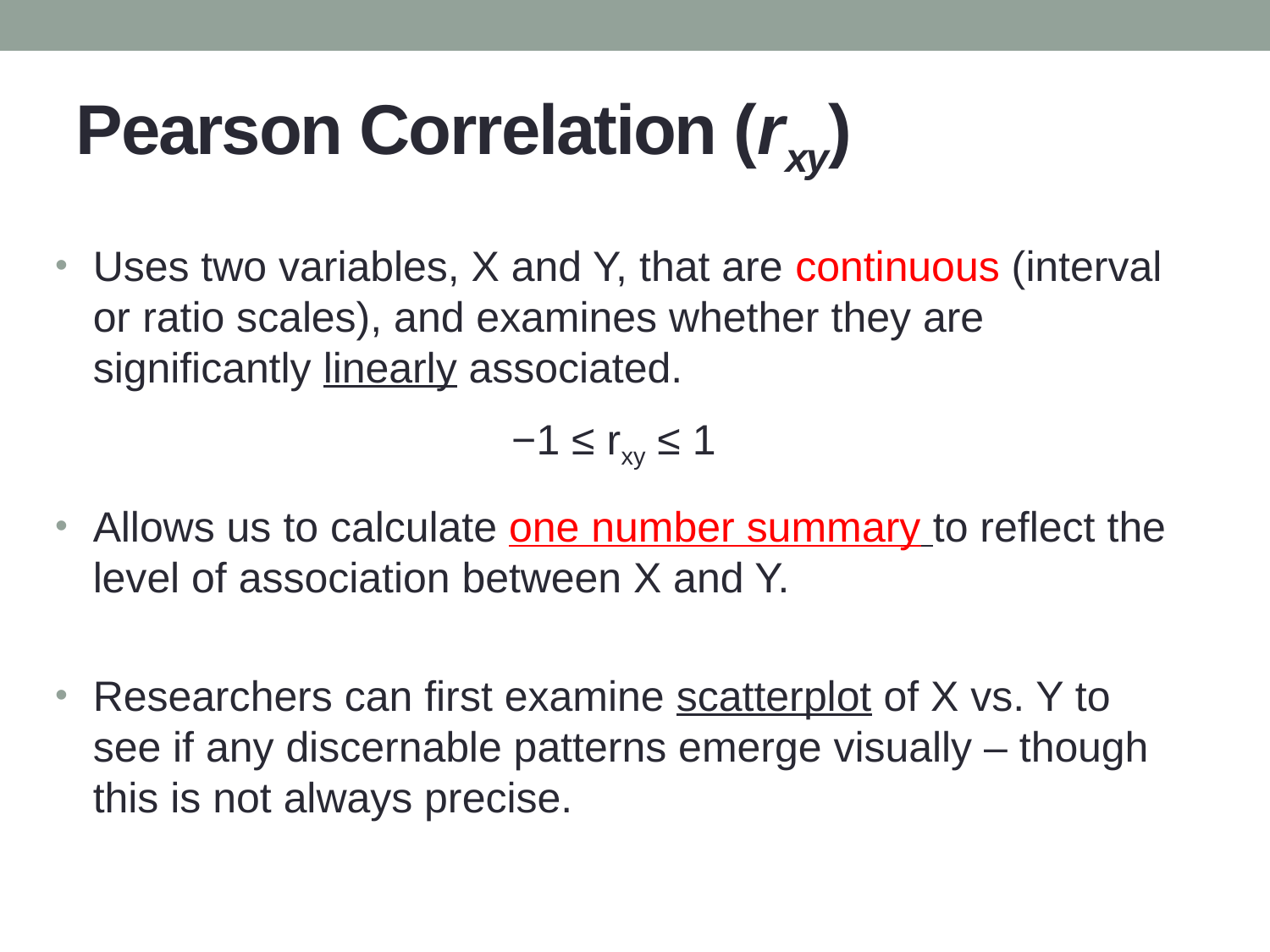

# Pearson Correlation (rxy)
Uses two variables, X and Y, that are continuous (interval or ratio scales), and examines whether they are significantly linearly associated.
−1 ≤ rxy ≤ 1
Allows us to calculate one number summary to reflect the level of association between X and Y.

Researchers can first examine scatterplot of X vs. Y to see if any discernable patterns emerge visually – though this is not always precise.